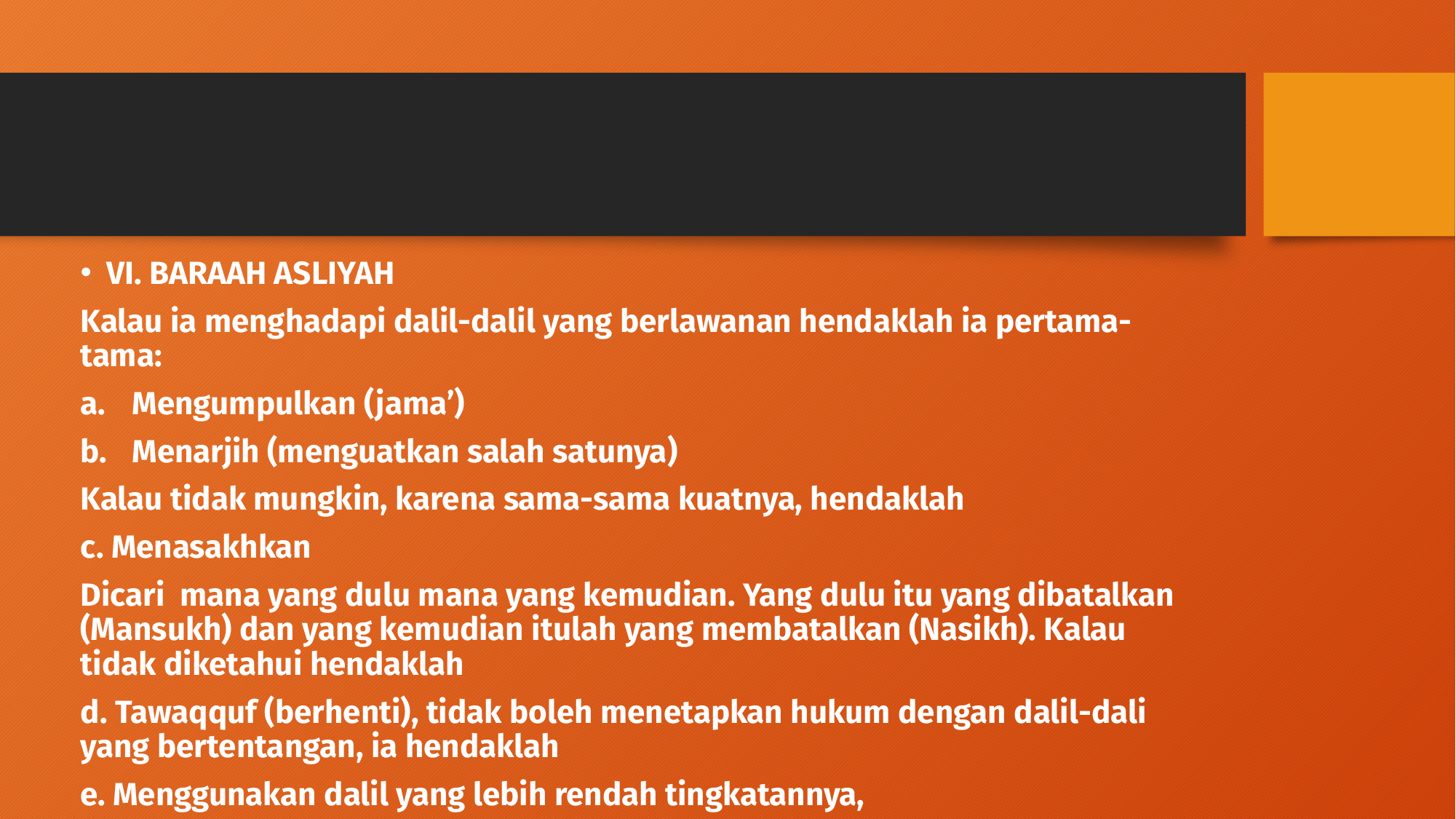

VI. BARAAH ASLIYAH
Kalau ia menghadapi dalil-dalil yang berlawanan hendaklah ia pertama-tama:
Mengumpulkan (jama’)
Menarjih (menguatkan salah satunya)
Kalau tidak mungkin, karena sama-sama kuatnya, hendaklah
c. Menasakhkan
Dicari  mana yang dulu mana yang kemudian. Yang dulu itu yang dibatalkan (Mansukh) dan yang kemudian itulah yang membatalkan (Nasikh). Kalau tidak diketahui hendaklah
d. Tawaqquf (berhenti), tidak boleh menetapkan hukum dengan dalil-dali yang bertentangan, ia hendaklah
e. Menggunakan dalil yang lebih rendah tingkatannya,